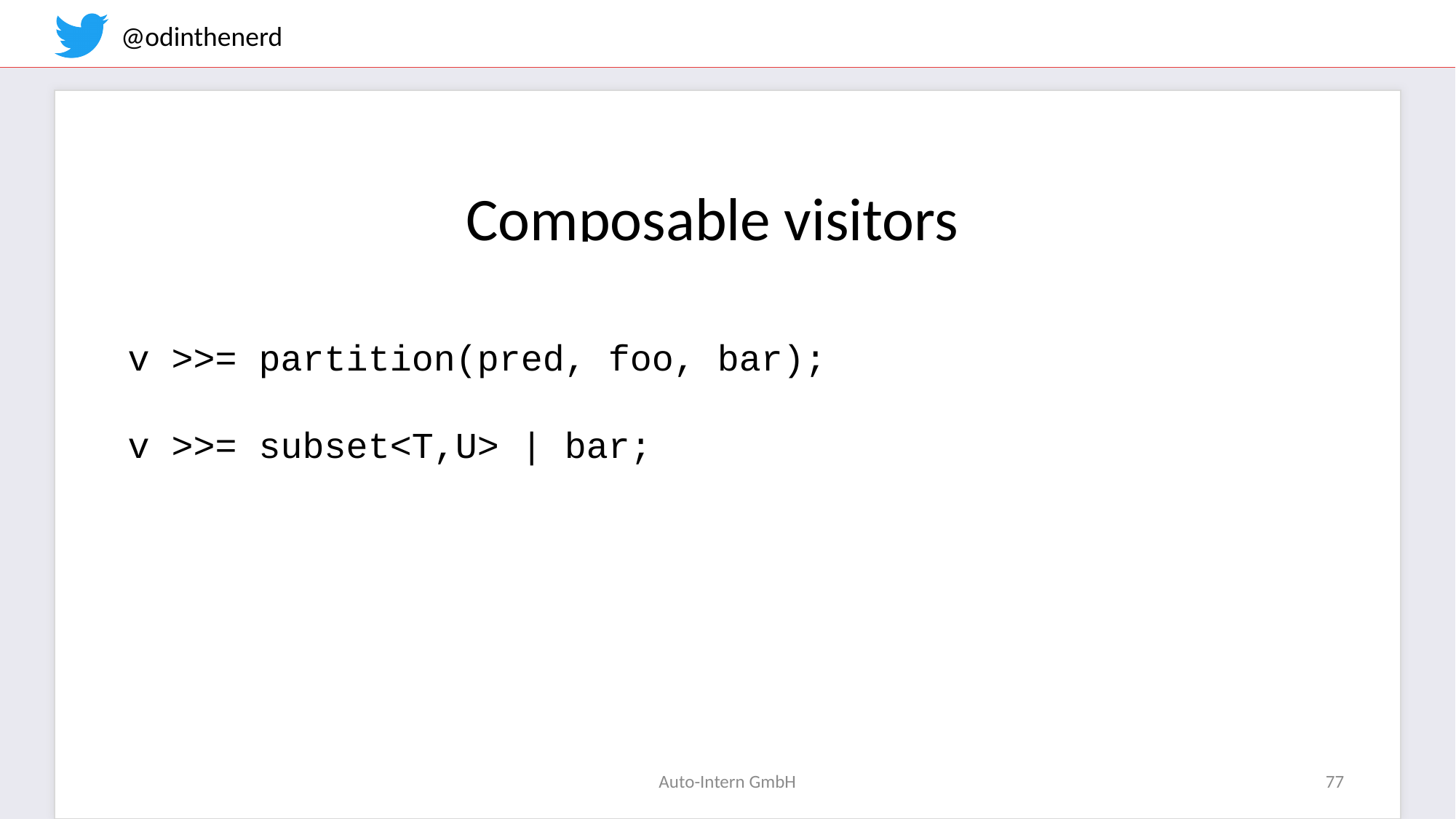

Composable visitors

v >>= partition(pred, foo, bar);

v >>= subset<T,U> | bar;

Auto-Intern GmbH
77